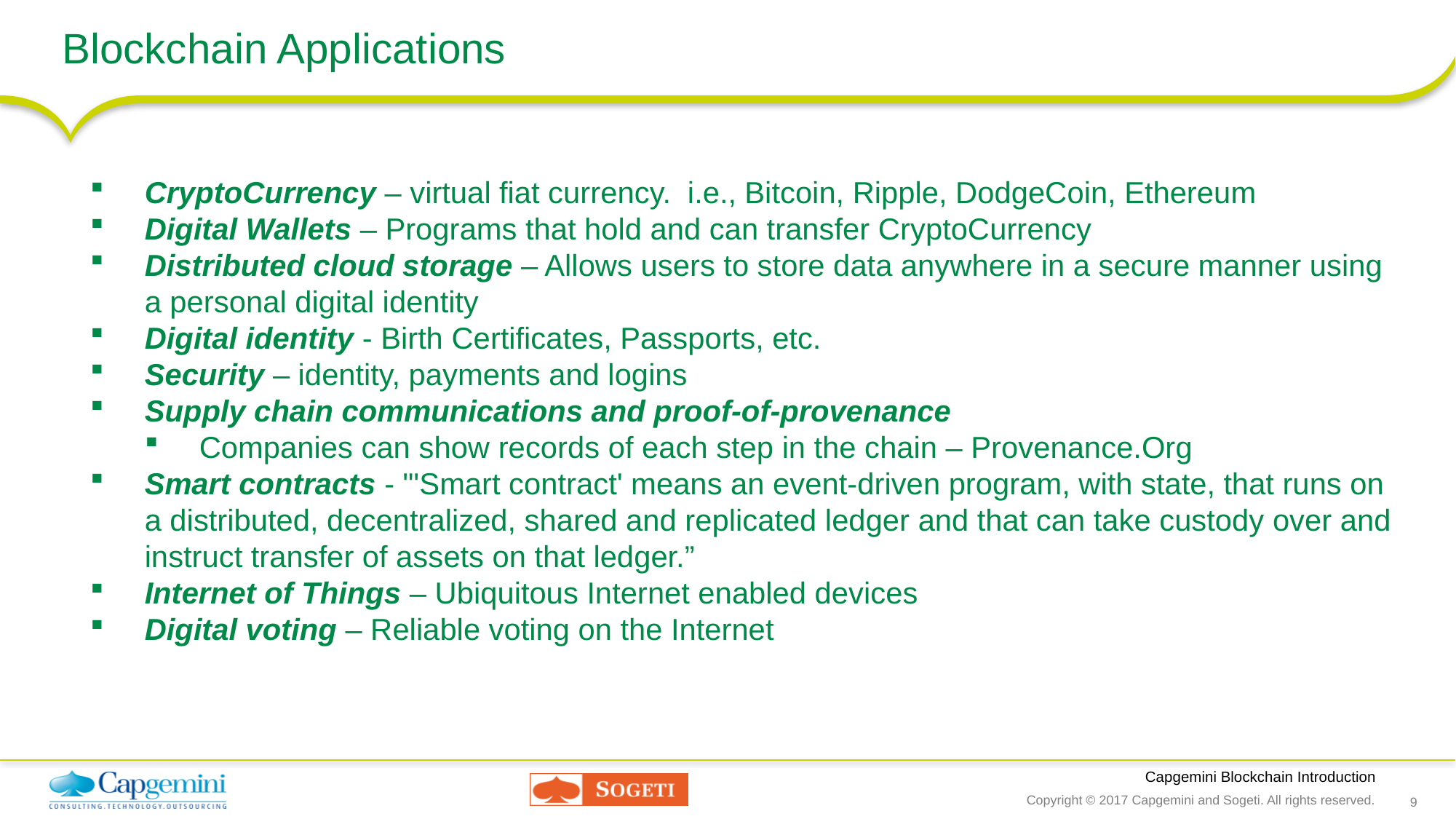

# Blockchain Applications
CryptoCurrency – virtual fiat currency.  i.e., Bitcoin, Ripple, DodgeCoin, Ethereum
Digital Wallets – Programs that hold and can transfer CryptoCurrency
Distributed cloud storage – Allows users to store data anywhere in a secure manner using a personal digital identity
Digital identity - Birth Certificates, Passports, etc.
Security – identity, payments and logins
Supply chain communications and proof-of-provenance
Companies can show records of each step in the chain – Provenance.Org
Smart contracts - "'Smart contract' means an event-driven program, with state, that runs on a distributed, decentralized, shared and replicated ledger and that can take custody over and instruct transfer of assets on that ledger.”
Internet of Things – Ubiquitous Internet enabled devices
Digital voting – Reliable voting on the Internet